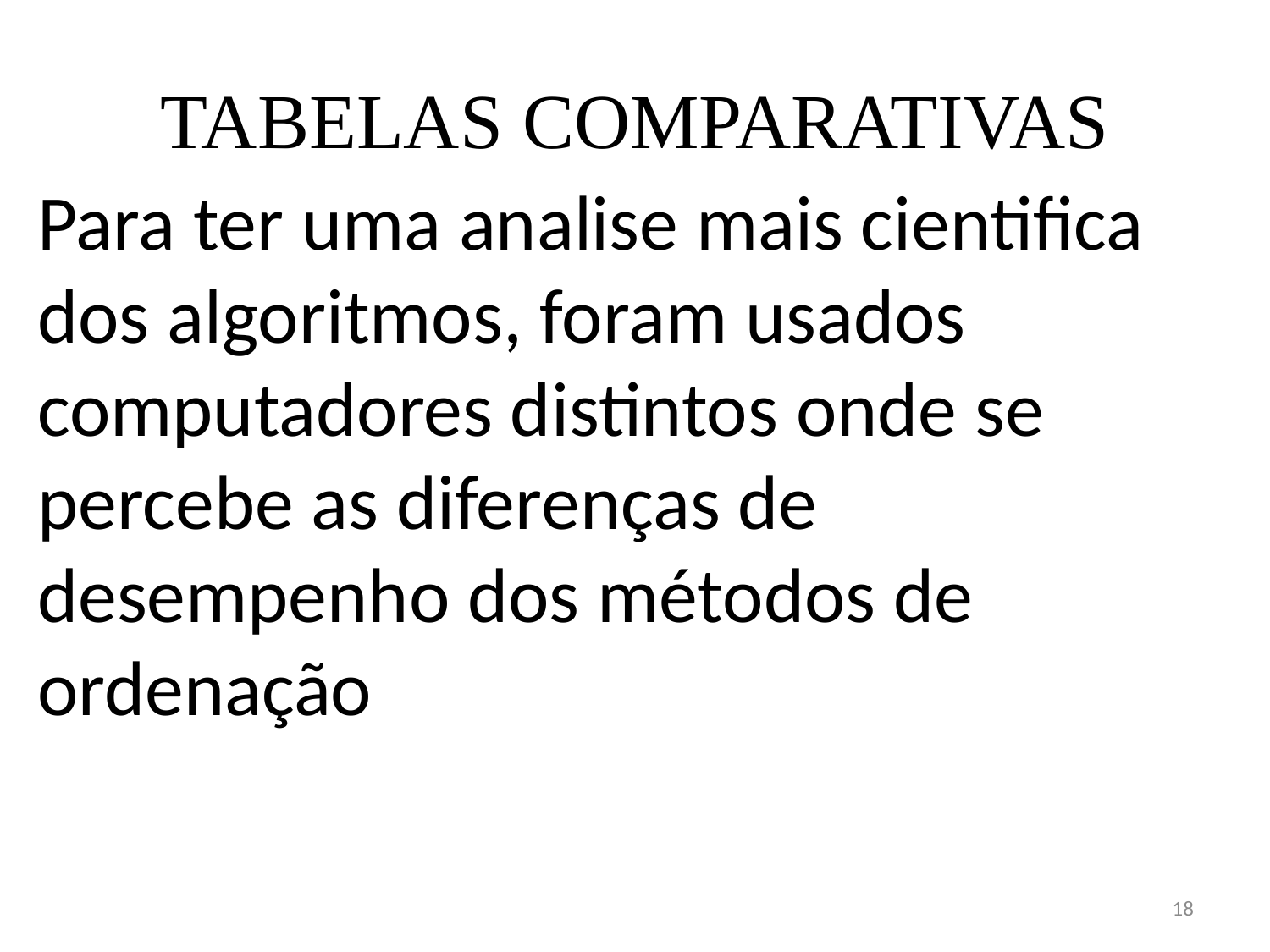

# TABELAS COMPARATIVAS
Para ter uma analise mais cientifica dos algoritmos, foram usados computadores distintos onde se percebe as diferenças de desempenho dos métodos de ordenação
18